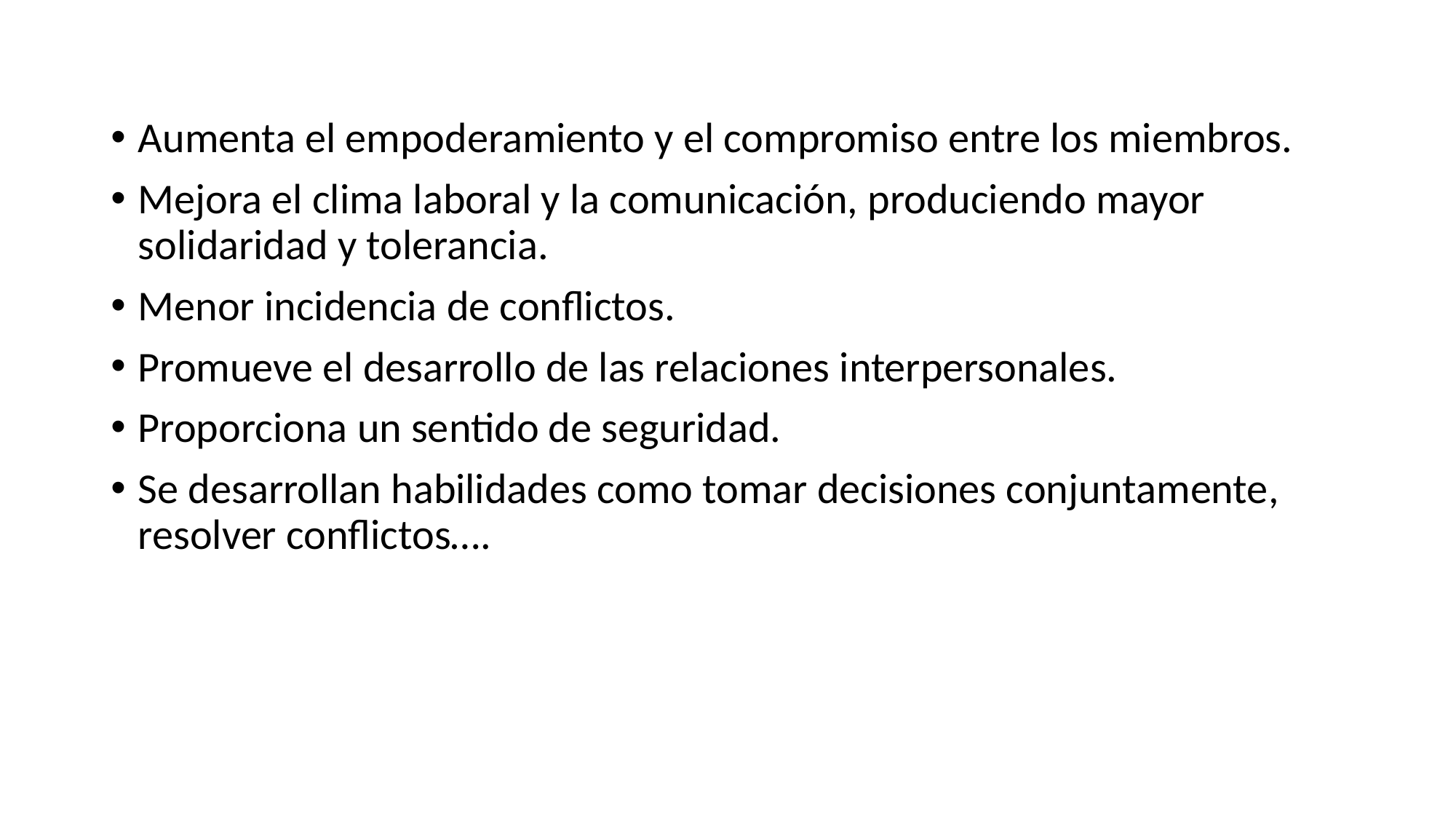

Aumenta el empoderamiento y el compromiso entre los miembros.
Mejora el clima laboral y la comunicación, produciendo mayor solidaridad y tolerancia.
Menor incidencia de conflictos.
Promueve el desarrollo de las relaciones interpersonales.
Proporciona un sentido de seguridad.
Se desarrollan habilidades como tomar decisiones conjuntamente, resolver conflictos….